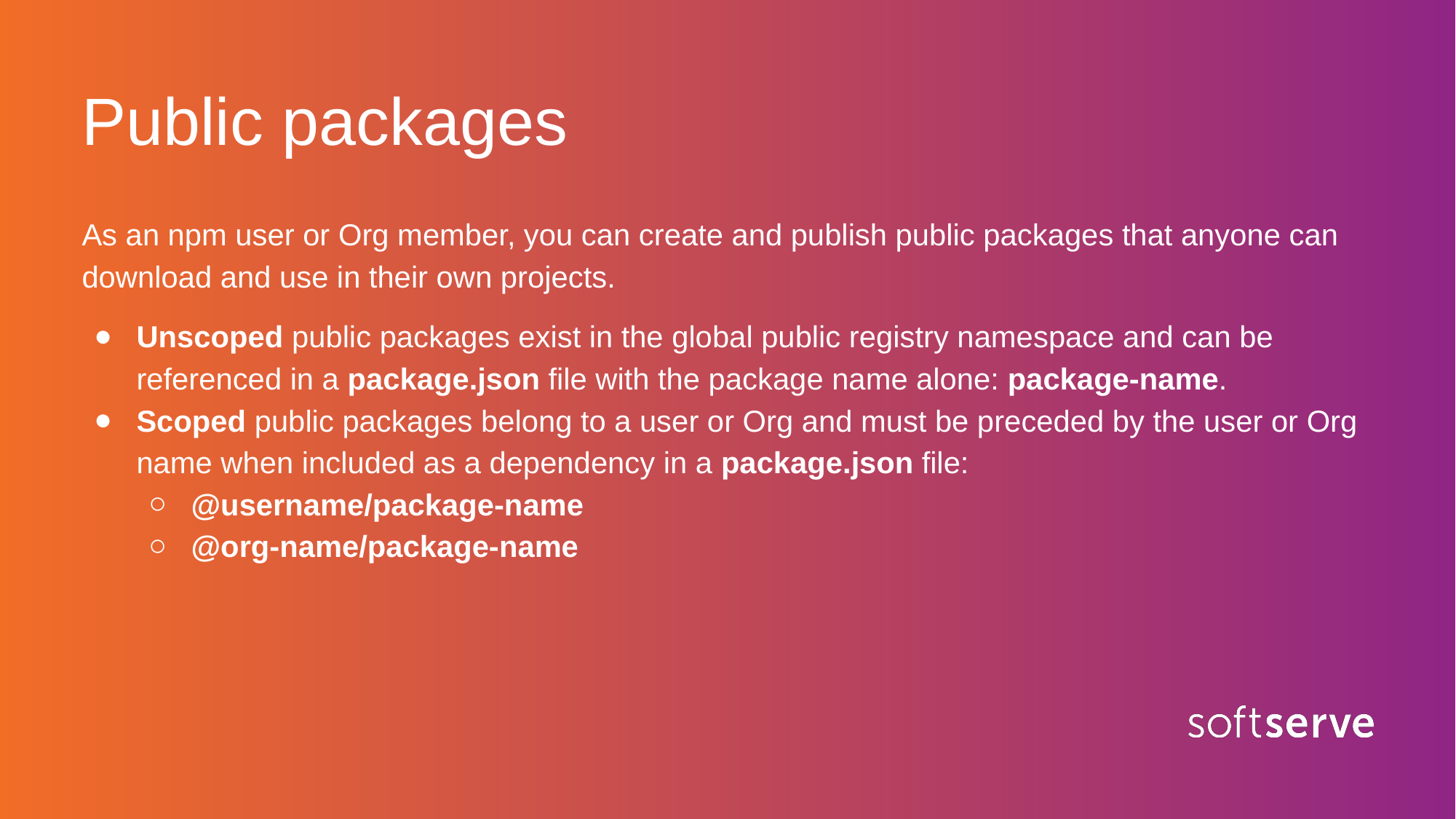

# Public packages
As an npm user or Org member, you can create and publish public packages that anyone can download and use in their own projects.
Unscoped public packages exist in the global public registry namespace and can be referenced in a package.json file with the package name alone: package-name.
Scoped public packages belong to a user or Org and must be preceded by the user or Org name when included as a dependency in a package.json file:
@username/package-name
@org-name/package-name